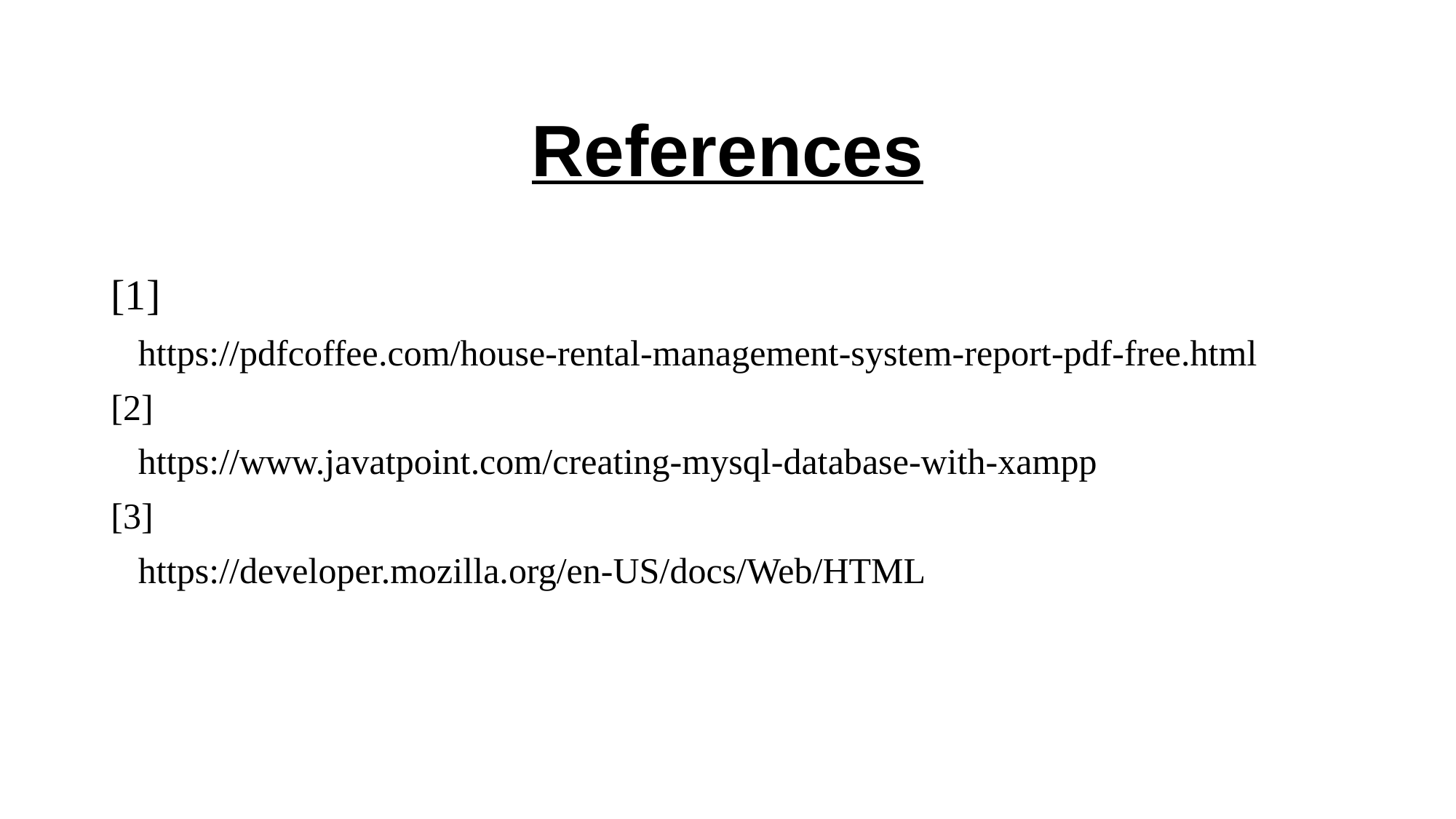

# References
[1]
	https://pdfcoffee.com/house-rental-management-system-report-pdf-free.html
[2]
   https://www.javatpoint.com/creating-mysql-database-with-xampp
[3]
   https://developer.mozilla.org/en-US/docs/Web/HTML